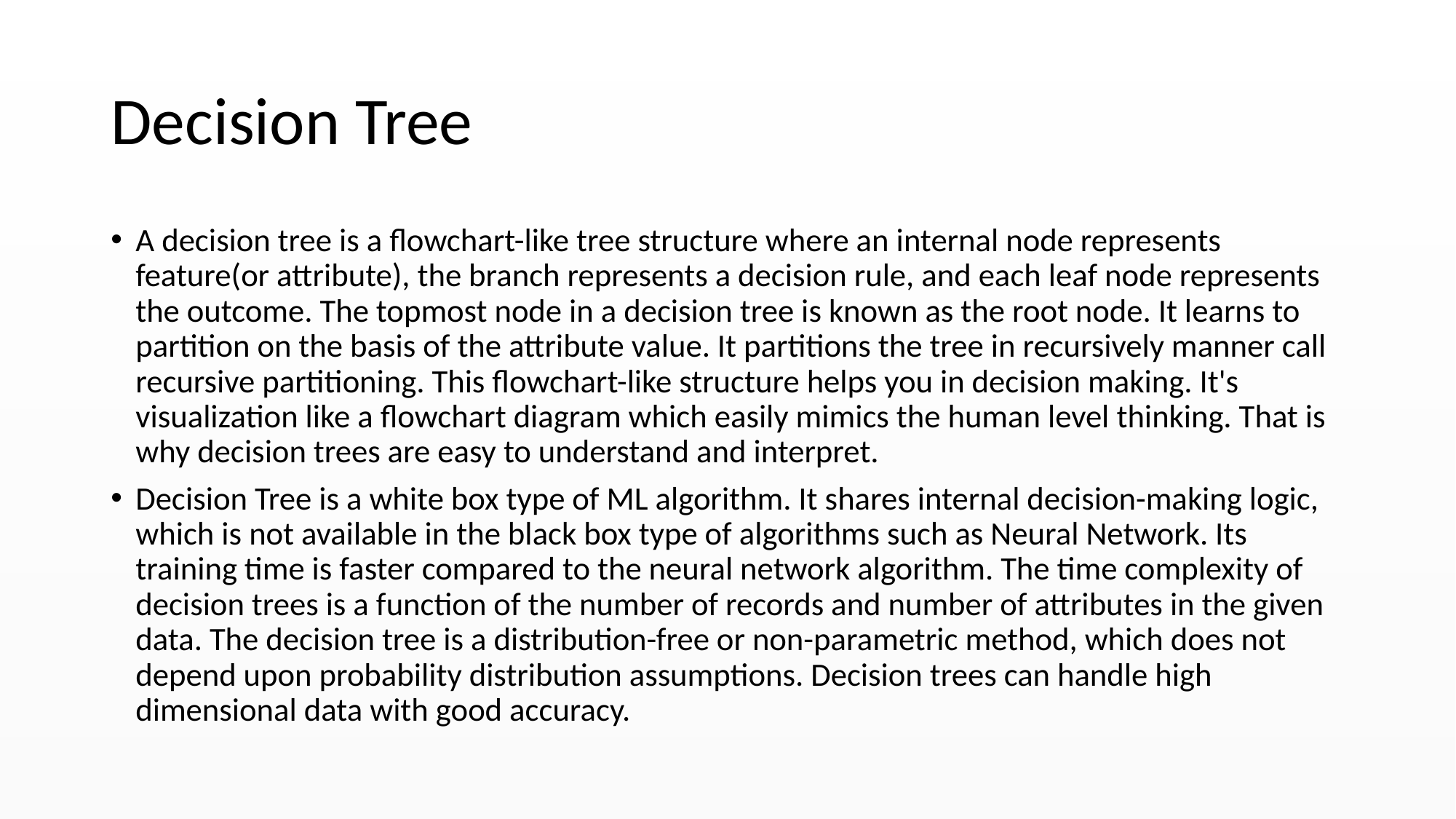

# Decision Tree
A decision tree is a flowchart-like tree structure where an internal node represents feature(or attribute), the branch represents a decision rule, and each leaf node represents the outcome. The topmost node in a decision tree is known as the root node. It learns to partition on the basis of the attribute value. It partitions the tree in recursively manner call recursive partitioning. This flowchart-like structure helps you in decision making. It's visualization like a flowchart diagram which easily mimics the human level thinking. That is why decision trees are easy to understand and interpret.
Decision Tree is a white box type of ML algorithm. It shares internal decision-making logic, which is not available in the black box type of algorithms such as Neural Network. Its training time is faster compared to the neural network algorithm. The time complexity of decision trees is a function of the number of records and number of attributes in the given data. The decision tree is a distribution-free or non-parametric method, which does not depend upon probability distribution assumptions. Decision trees can handle high dimensional data with good accuracy.